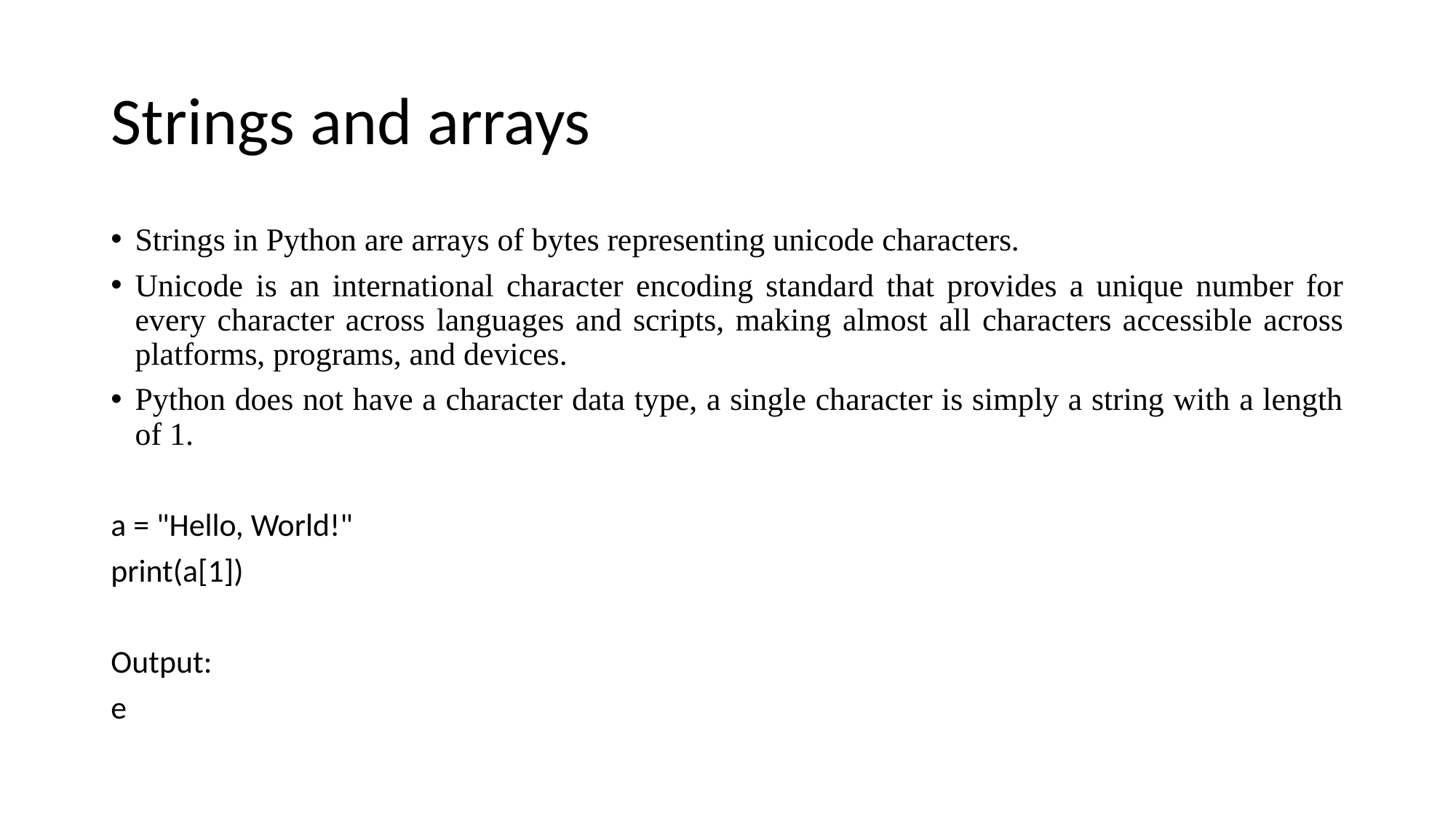

# Strings and arrays
Strings in Python are arrays of bytes representing unicode characters.
Unicode is an international character encoding standard that provides a unique number for every character across languages and scripts, making almost all characters accessible across platforms, programs, and devices.
Python does not have a character data type, a single character is simply a string with a length of 1.

a = "Hello, World!"
print(a[1])

Output:
e